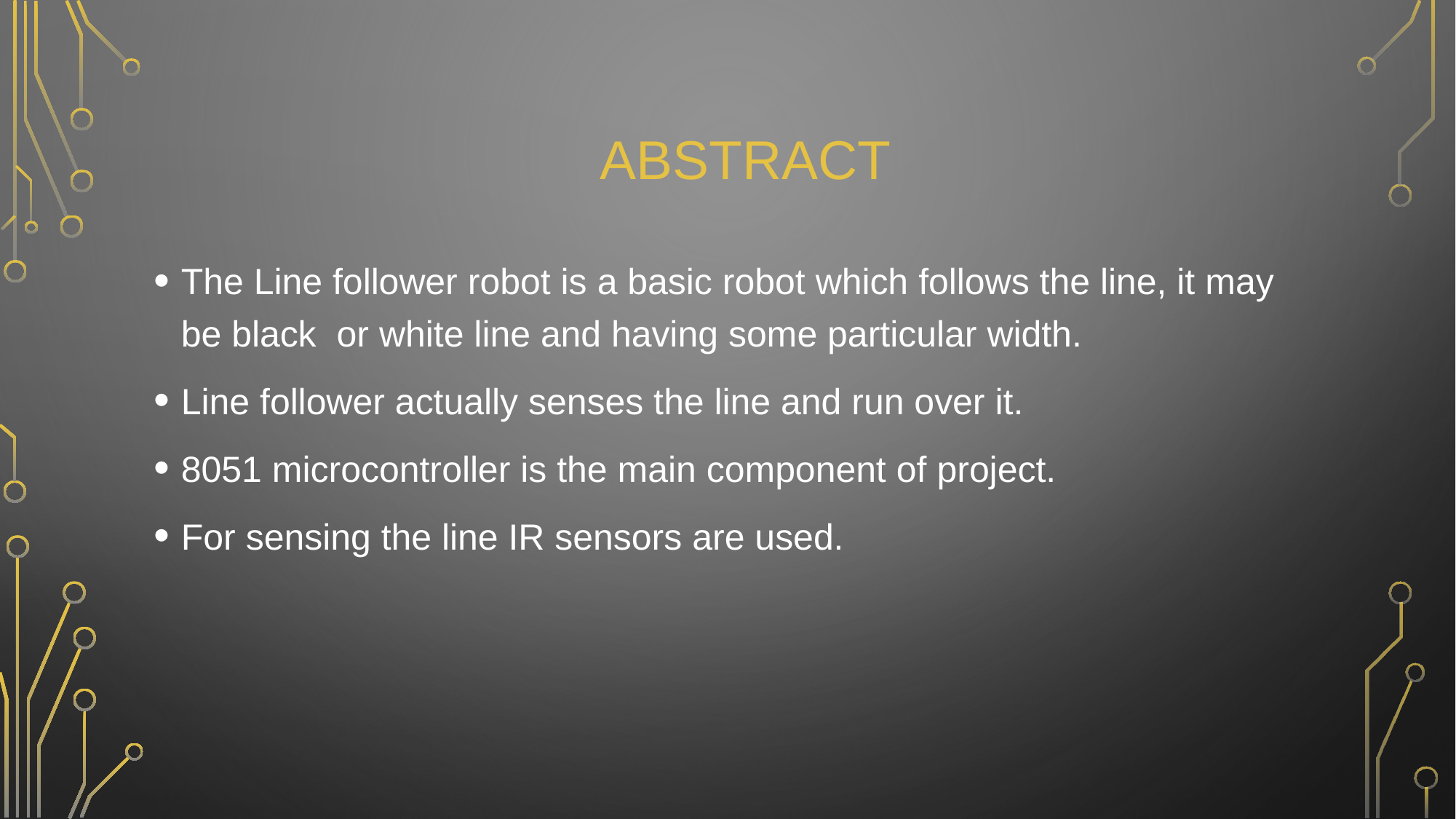

# ABSTRACT
The Line follower robot is a basic robot which follows the line, it may be black  or white line and having some particular width.
Line follower actually senses the line and run over it.
8051 microcontroller is the main component of project.
For sensing the line IR sensors are used.